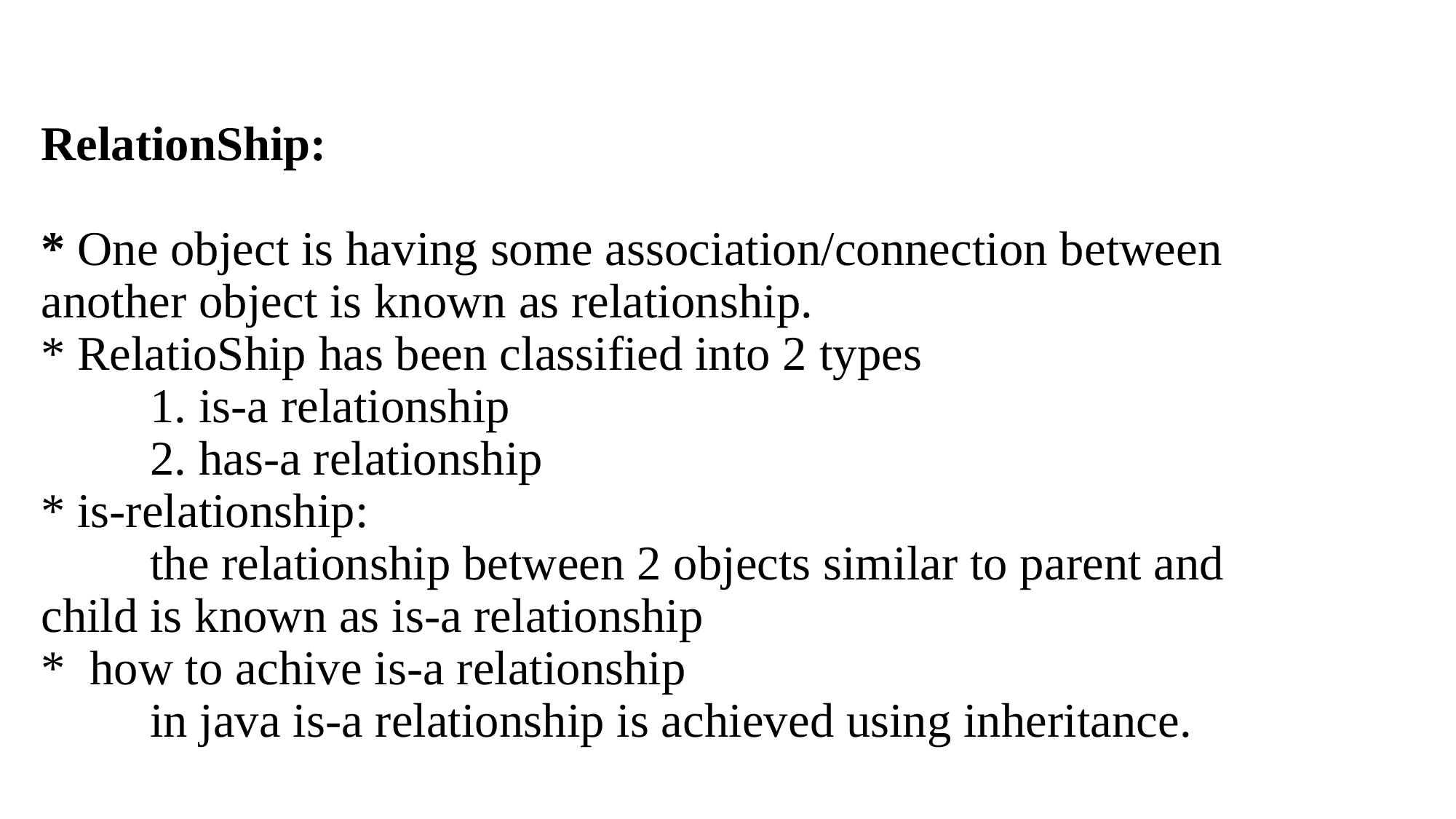

# RelationShip: * One object is having some association/connection between another object is known as relationship. * RelatioShip has been classified into 2 types 1. is-a relationship 2. has-a relationship * is-relationship: the relationship between 2 objects similar to parent and child is known as is-a relationship *  how to achive is-a relationship in java is-a relationship is achieved using inheritance.